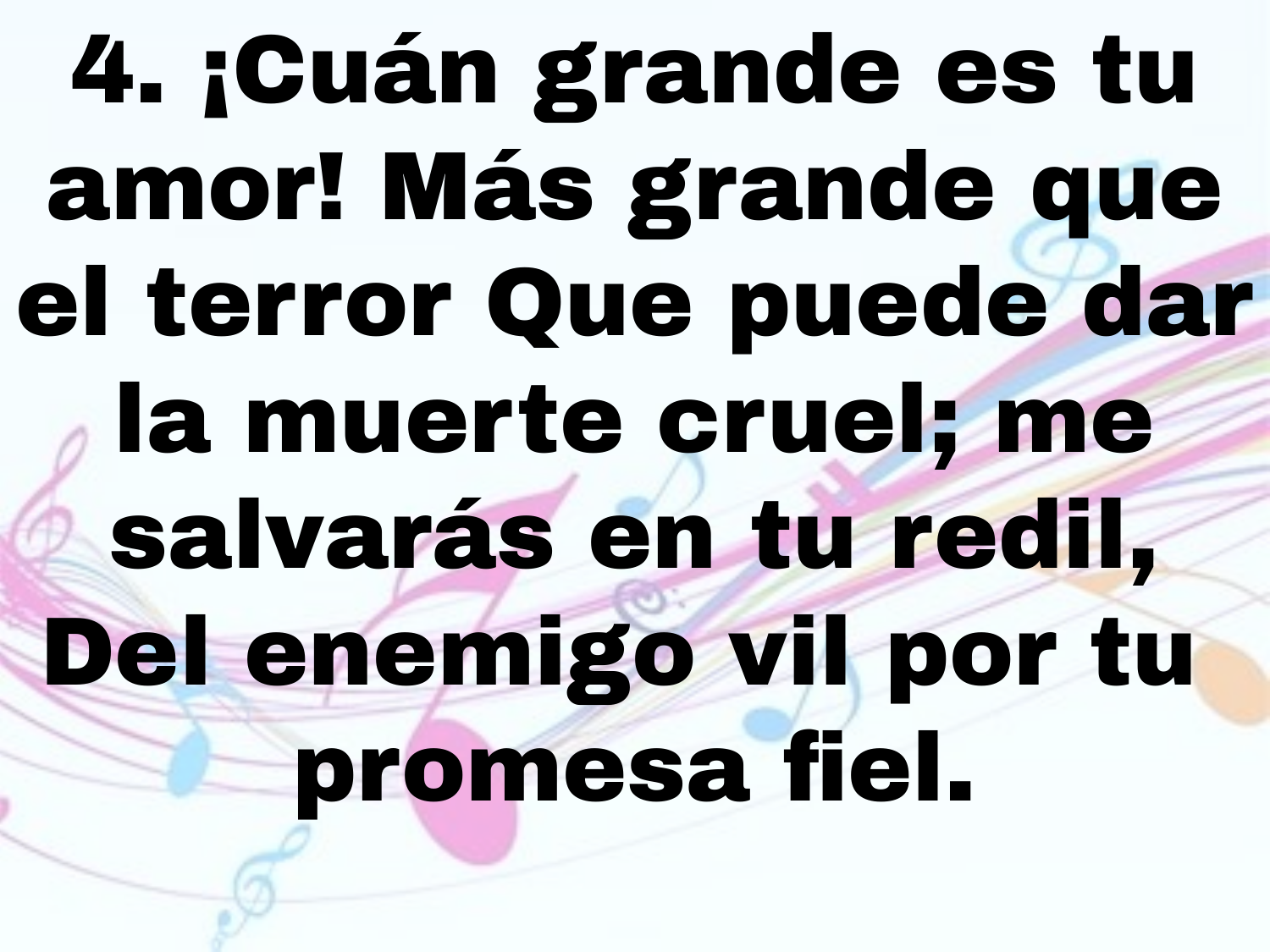

4. ¡Cuán grande es tu amor! Más grande que el terror Que puede dar la muerte cruel; me salvarás en tu redil, Del enemigo vil por tu  promesa fiel.